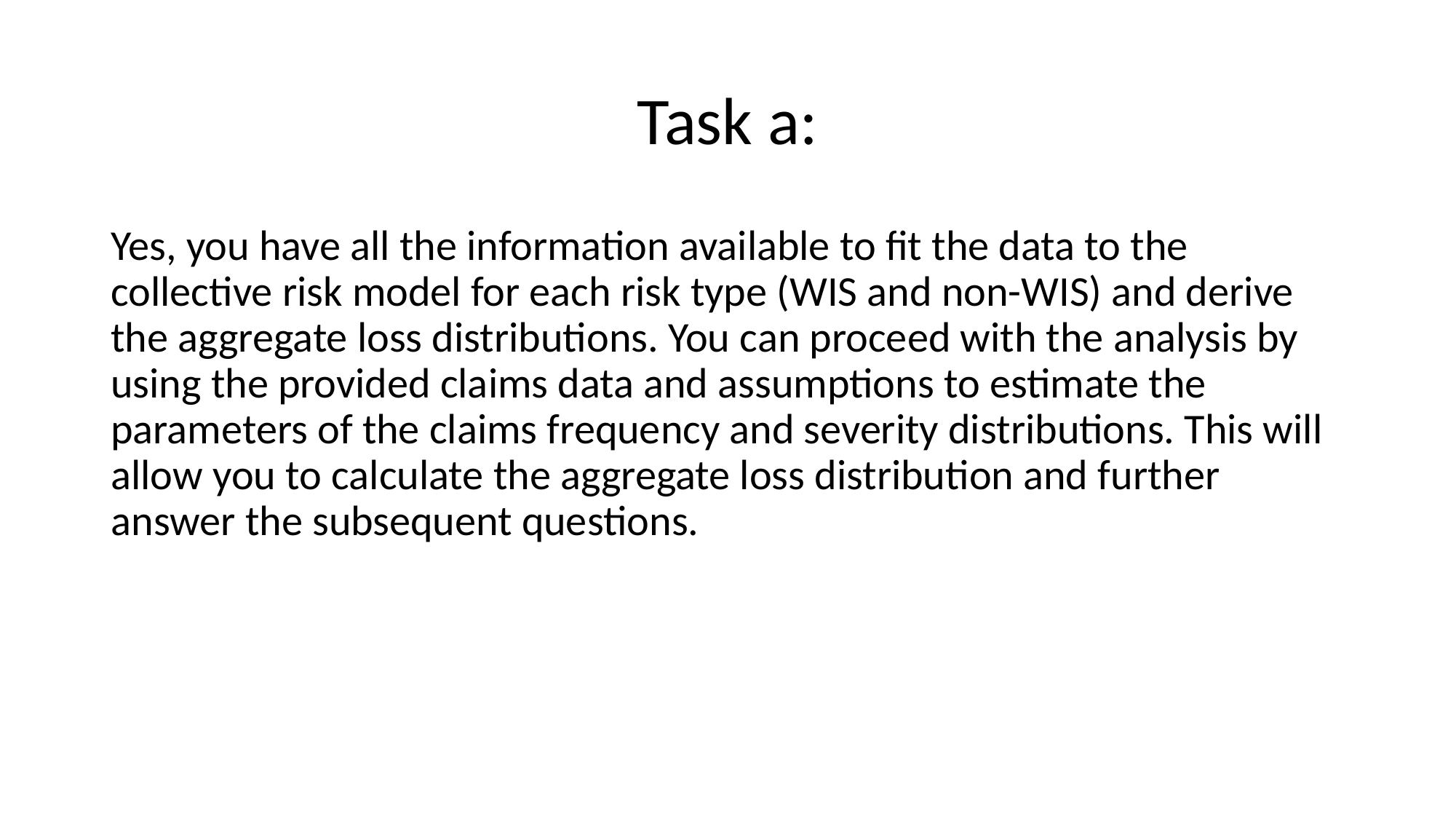

# Task a:
Yes, you have all the information available to fit the data to the collective risk model for each risk type (WIS and non-WIS) and derive the aggregate loss distributions. You can proceed with the analysis by using the provided claims data and assumptions to estimate the parameters of the claims frequency and severity distributions. This will allow you to calculate the aggregate loss distribution and further answer the subsequent questions.